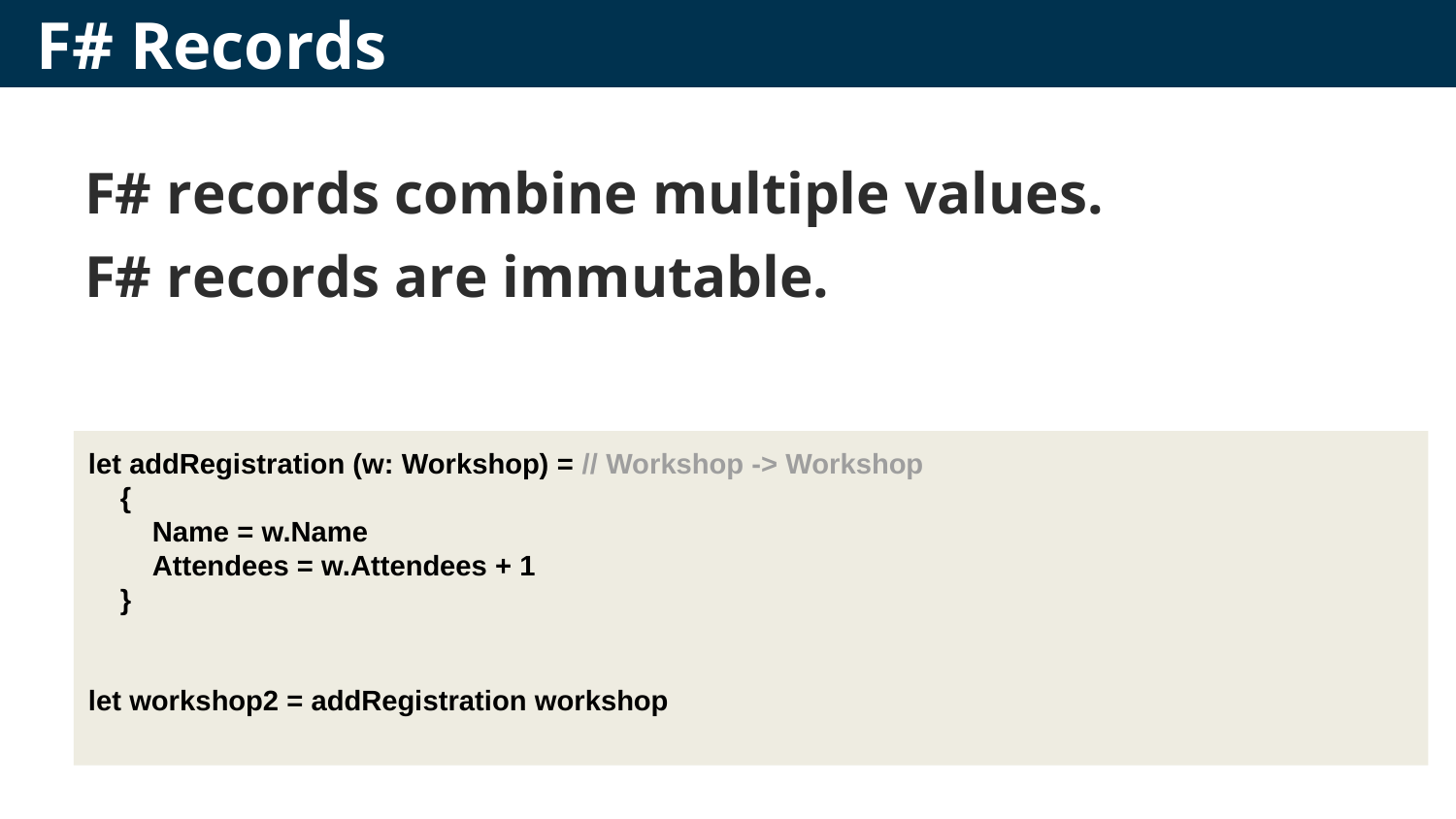

# F# Records
F# records combine multiple values.
F# records are immutable.
let addRegistration (w: Workshop) = // Workshop -> Workshop
    {
        Name = w.Name
        Attendees = w.Attendees + 1
    }

let workshop2 = addRegistration workshop